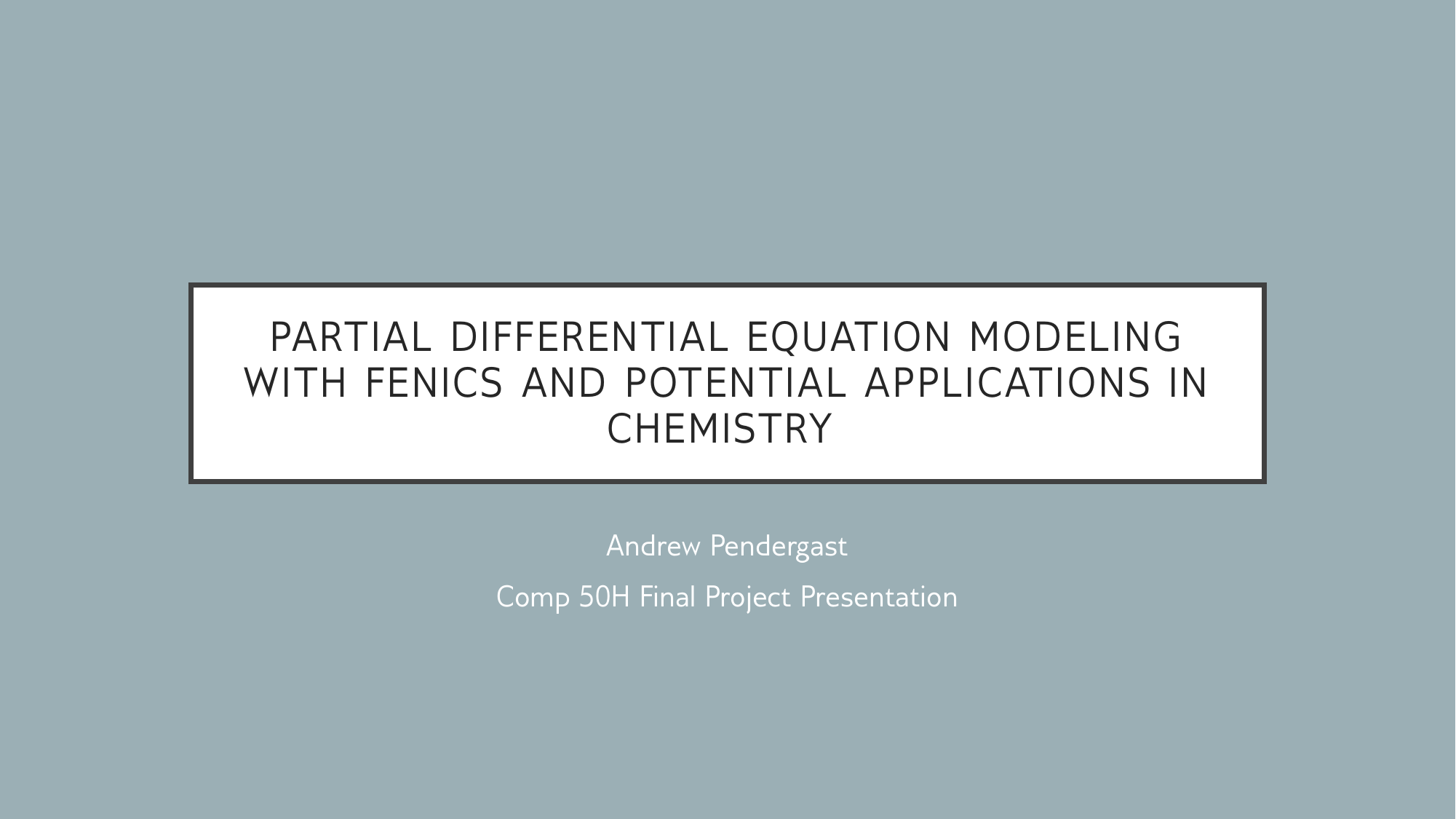

# Partial Differential Equation Modeling with FEniCS and Potential Applications in Chemistry
Andrew Pendergast
Comp 50H Final Project Presentation